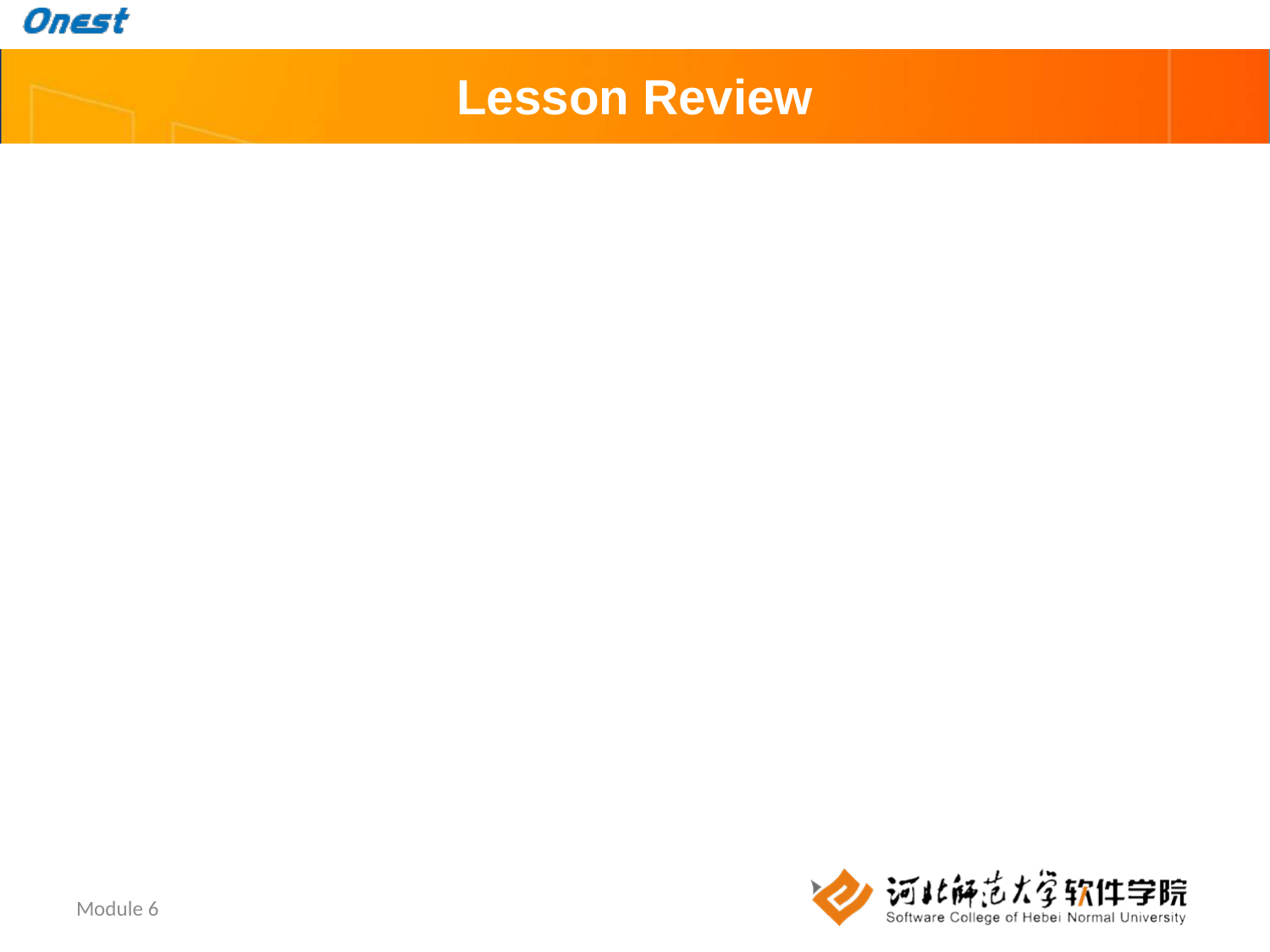

# Lesson Review
What is the relationship between approaches and plans?
Identify the type of plan typically associated with each MSF team role.
How does planning lead to the preparation of estimates?
Why are the techniques of bottom-up estimating and allocating buffer time effective?
What are two outcomes of plans that are integrated and synchronized correctly?
Module 6